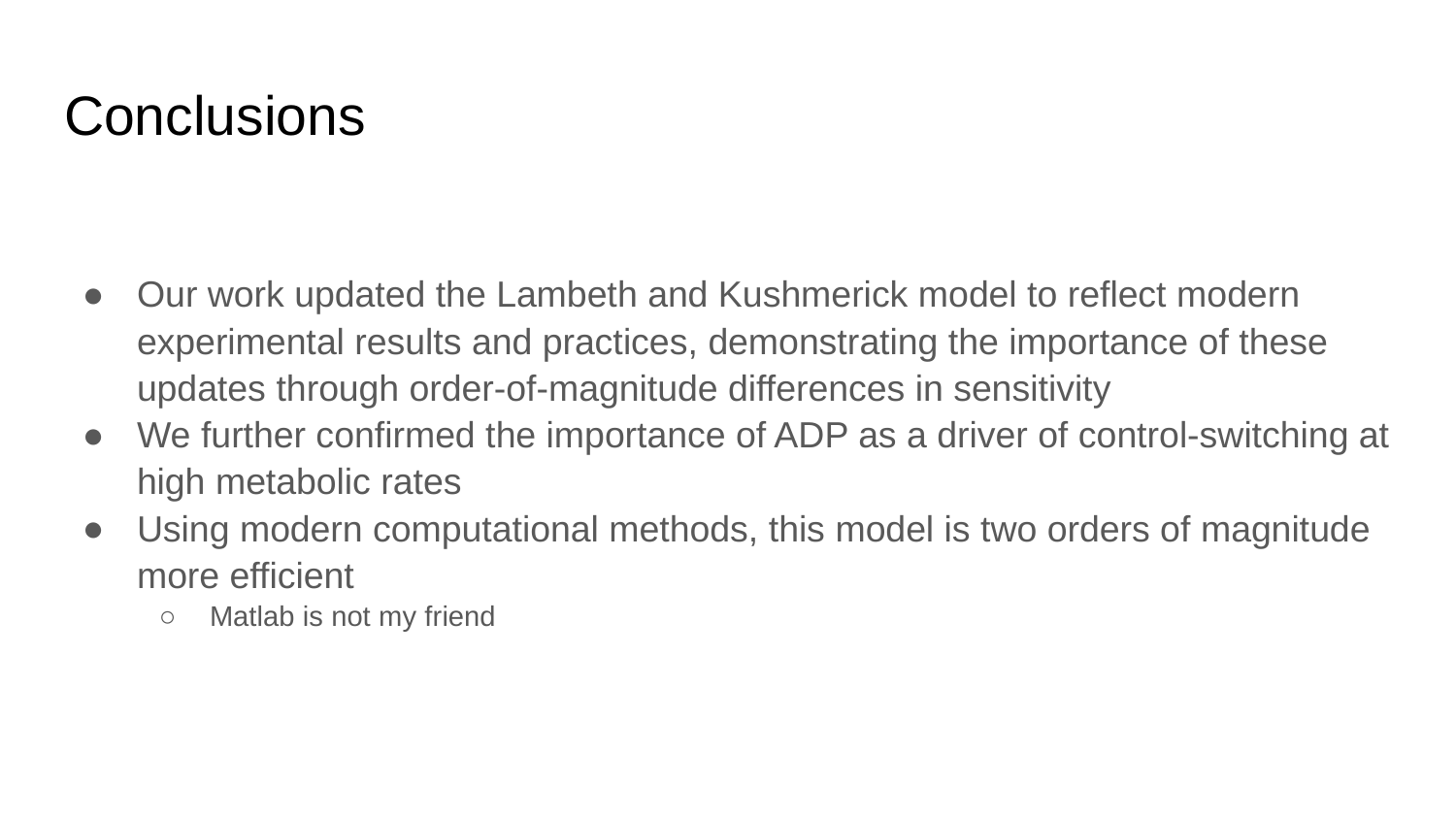

# Conclusions
Our work updated the Lambeth and Kushmerick model to reflect modern experimental results and practices, demonstrating the importance of these updates through order-of-magnitude differences in sensitivity
We further confirmed the importance of ADP as a driver of control-switching at high metabolic rates
Using modern computational methods, this model is two orders of magnitude more efficient
Matlab is not my friend